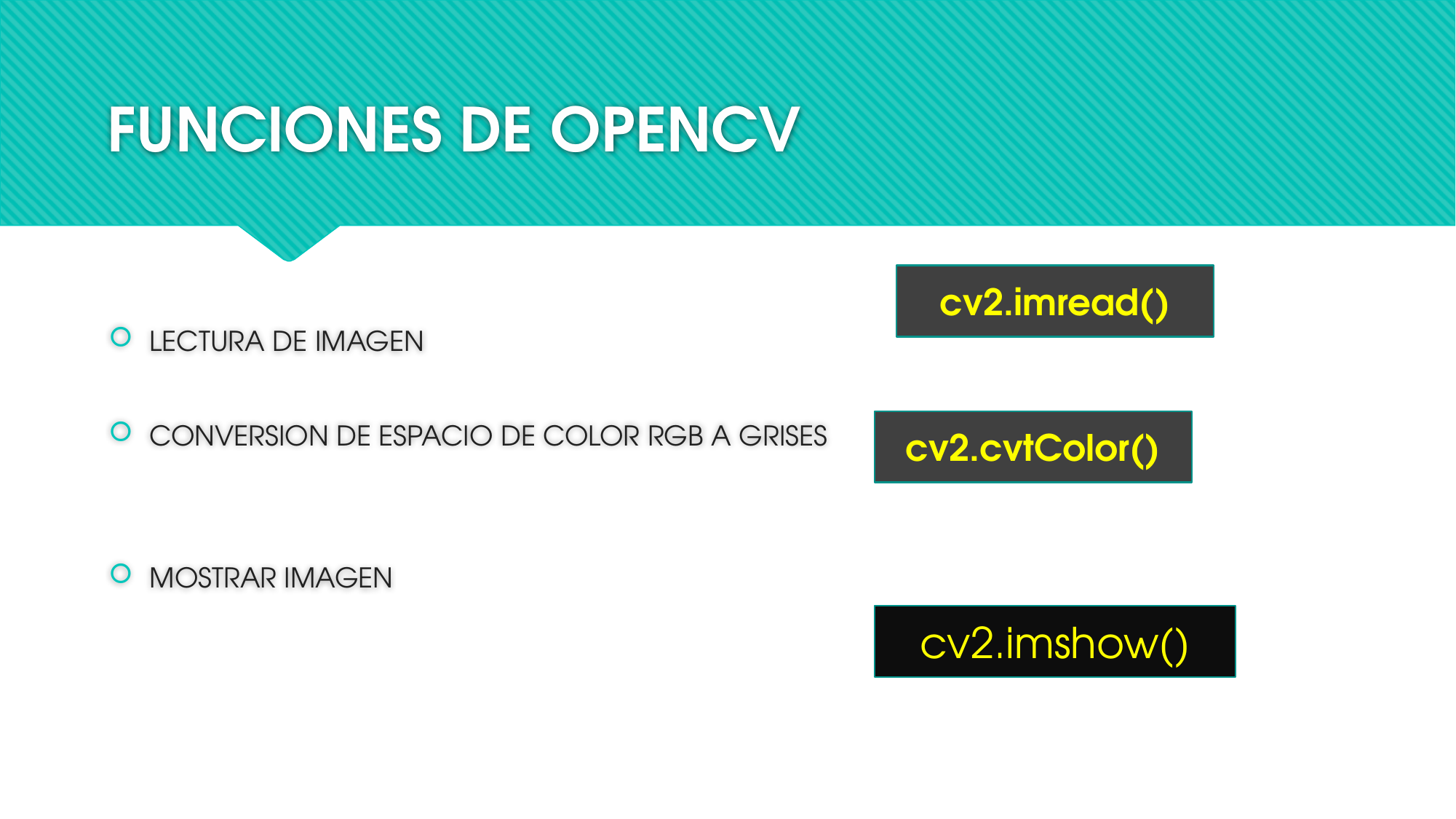

# FUNCIONES DE OPENCV
LECTURA DE IMAGEN

CONVERSION DE ESPACIO DE COLOR RGB A GRISES

MOSTRAR IMAGEN

cv2.imread()
cv2.cvtColor()
cv2.imshow()